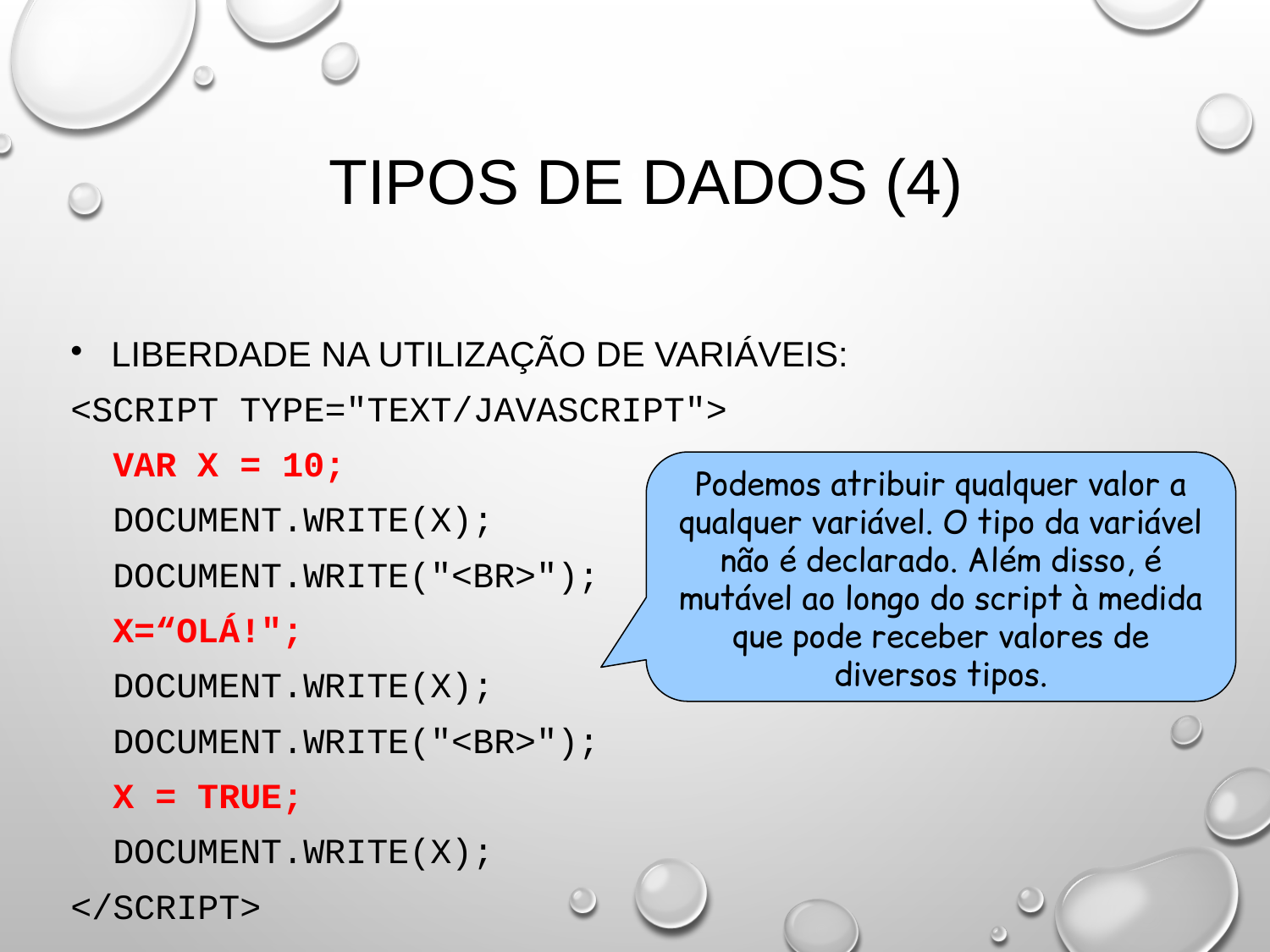

# Tipos de dados (4)
Liberdade na utilização de variáveis:
<script type="text/javascript">
  var x = 10;
  document.write(x);
  document.write("<br>");
  x=“Olá!";
  document.write(x);
  document.write("<br>");
  x = true;
  document.write(x);
</script>

Podemos atribuir qualquer valor a qualquer variável. O tipo da variável não é declarado. Além disso, é mutável ao longo do script à medida que pode receber valores de diversos tipos.